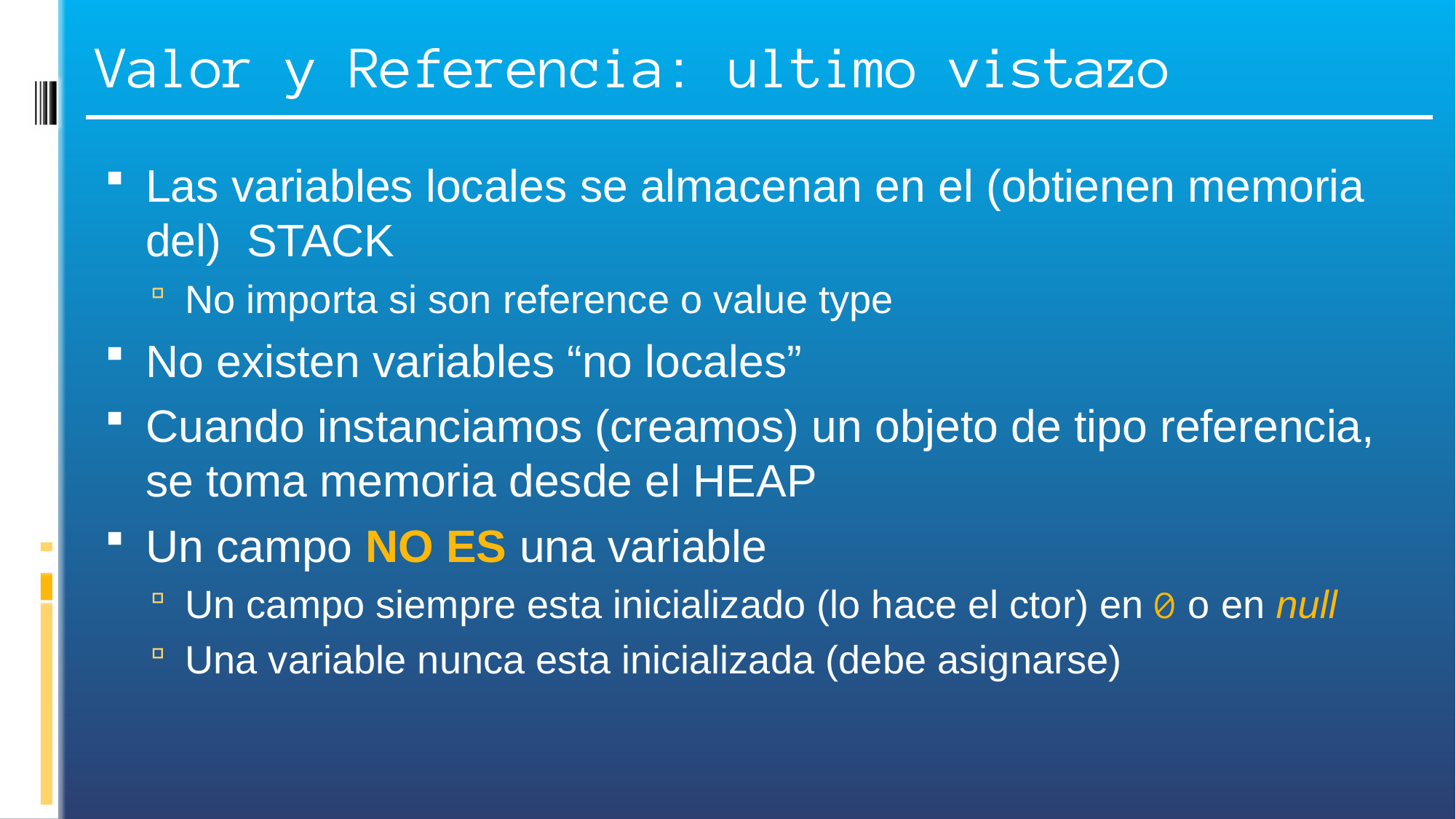

# Valor y Referencia: ultimo vistazo
Las variables locales se almacenan en el (obtienen memoria del)  STACK
No importa si son reference o value type
No existen variables “no locales”
Cuando instanciamos (creamos) un objeto de tipo referencia,  se toma memoria desde el HEAP
Un campo NO ES una variable
Un campo siempre esta inicializado (lo hace el ctor) en 0 o en null
Una variable nunca esta inicializada (debe asignarse)